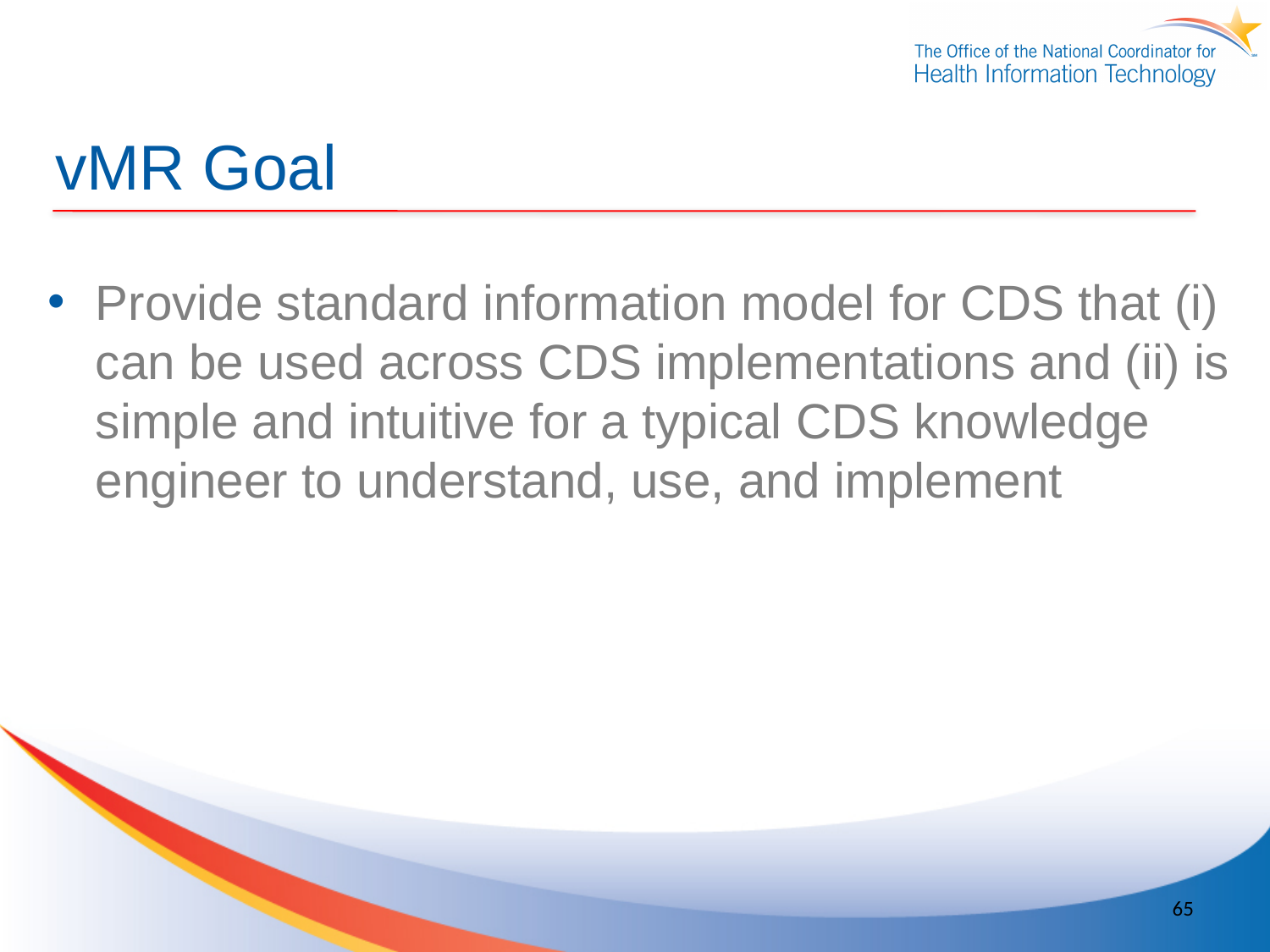

# vMR Goal
Provide standard information model for CDS that (i) can be used across CDS implementations and (ii) is simple and intuitive for a typical CDS knowledge engineer to understand, use, and implement

65